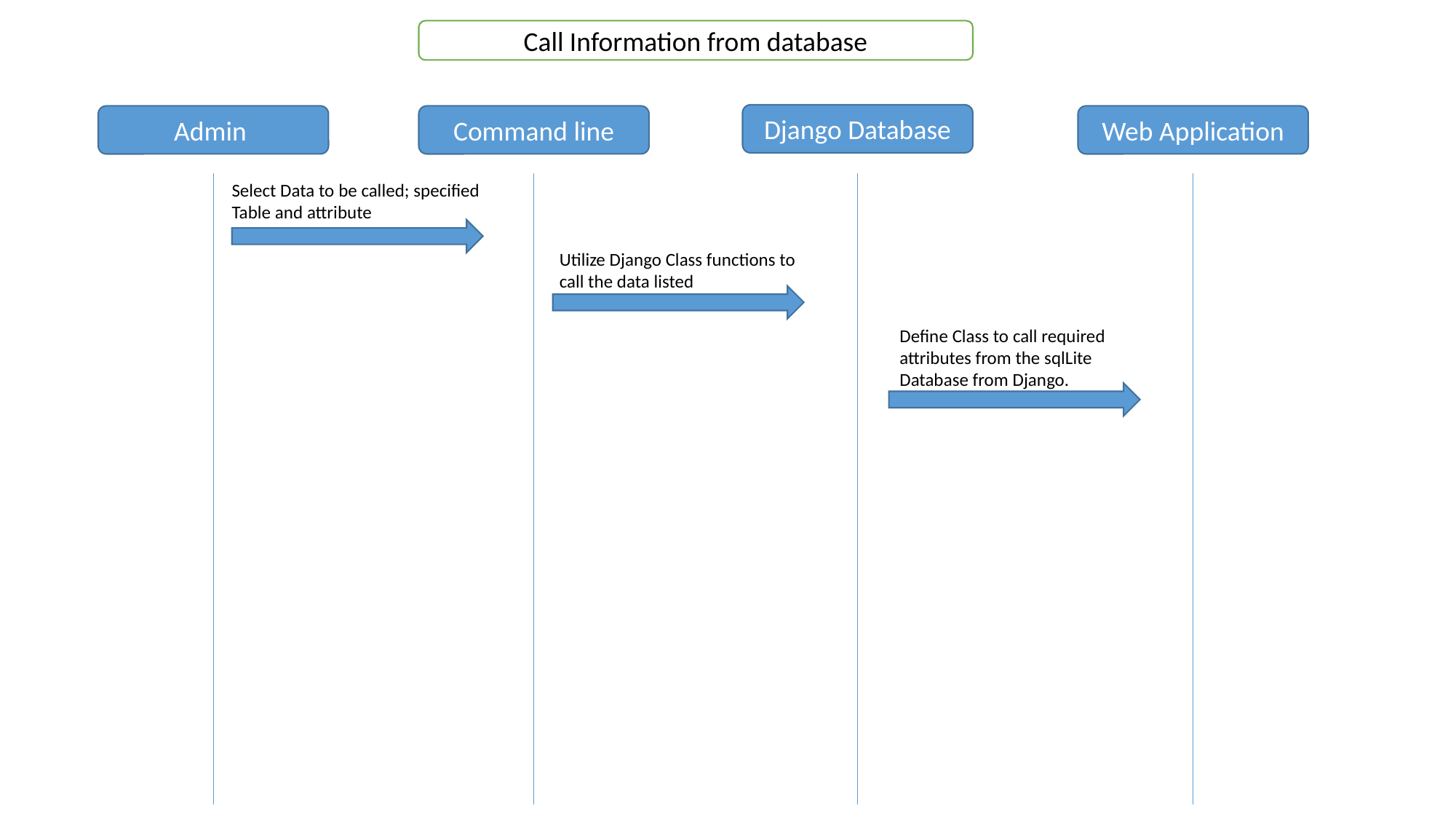

Call Information from database
Django Database
Admin
Command line
Web Application
Select Data to be called; specified
Table and attribute

Utilize Django Class functions to call the data listed

Define Class to call required attributes from the sqlLite Database from Django.